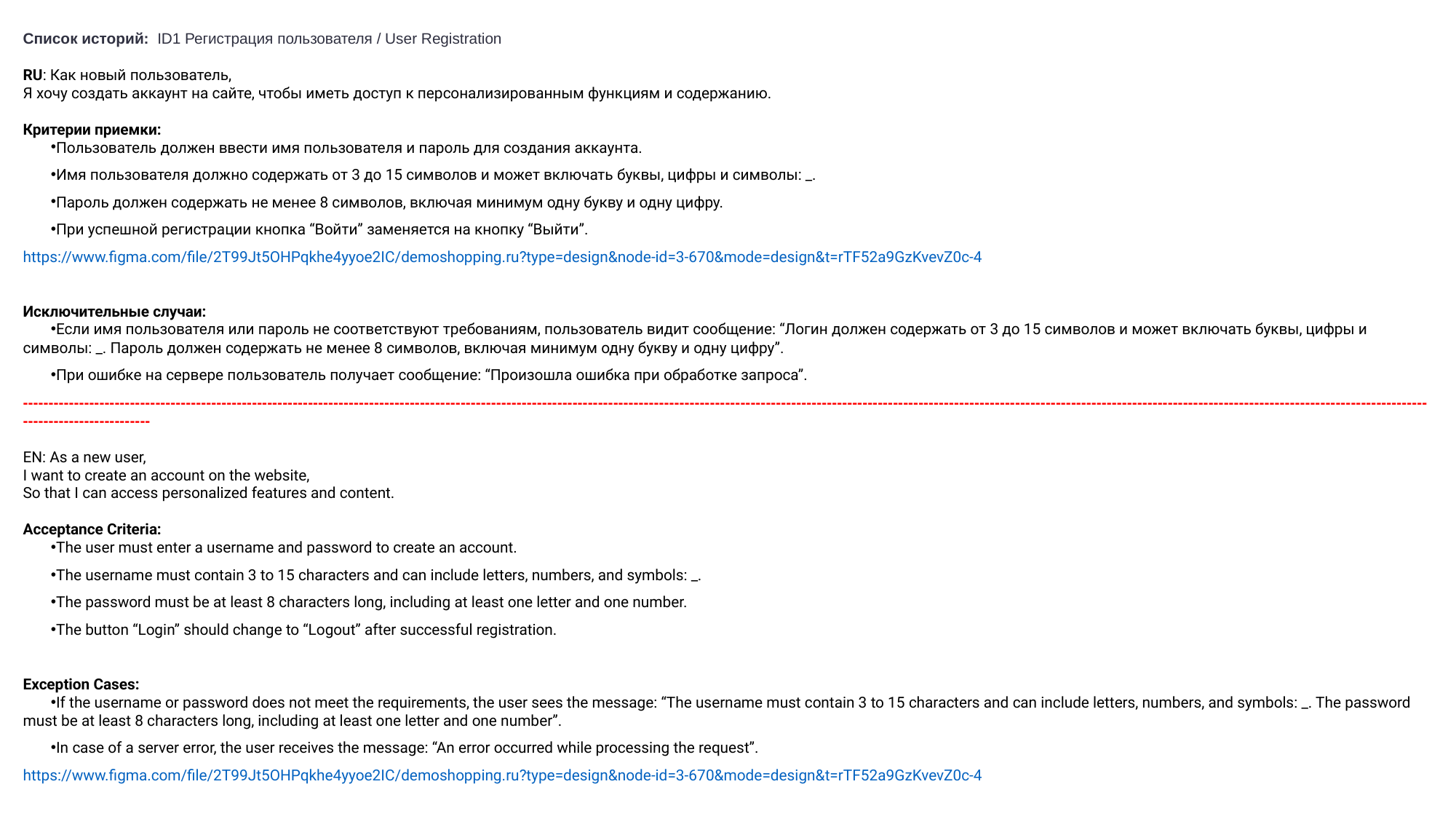

Список историй:  ID1 Регистрация пользователя / User Registration

RU: Как новый пользователь,
Я хочу создать аккаунт на сайте, чтобы иметь доступ к персонализированным функциям и содержанию.

Критерии приемки:
Пользователь должен ввести имя пользователя и пароль для создания аккаунта.
Имя пользователя должно содержать от 3 до 15 символов и может включать буквы, цифры и символы: _.
Пароль должен содержать не менее 8 символов, включая минимум одну букву и одну цифру.
При успешной регистрации кнопка “Войти” заменяется на кнопку “Выйти”.
https://www.figma.com/file/2T99Jt5OHPqkhe4yyoe2IC/demoshopping.ru?type=design&node-id=3-670&mode=design&t=rTF52a9GzKvevZ0c-4

Исключительные случаи:
Если имя пользователя или пароль не соответствуют требованиям, пользователь видит сообщение: “Логин должен содержать от 3 до 15 символов и может включать буквы, цифры и символы: _. Пароль должен содержать не менее 8 символов, включая минимум одну букву и одну цифру”.
При ошибке на сервере пользователь получает сообщение: “Произошла ошибка при обработке запроса”.
-------------------------------------------------------------------------------------------------------------------------------------------------------------------------------------------------------------------------------------------------------------------------------------------------------------

EN: As a new user,
I want to create an account on the website,
So that I can access personalized features and content.

Acceptance Criteria:
The user must enter a username and password to create an account.
The username must contain 3 to 15 characters and can include letters, numbers, and symbols: _.
The password must be at least 8 characters long, including at least one letter and one number.
The button “Login” should change to “Logout” after successful registration.

Exception Cases:
If the username or password does not meet the requirements, the user sees the message: “The username must contain 3 to 15 characters and can include letters, numbers, and symbols: _. The password must be at least 8 characters long, including at least one letter and one number”.
In case of a server error, the user receives the message: “An error occurred while processing the request”.
https://www.figma.com/file/2T99Jt5OHPqkhe4yyoe2IC/demoshopping.ru?type=design&node-id=3-670&mode=design&t=rTF52a9GzKvevZ0c-4